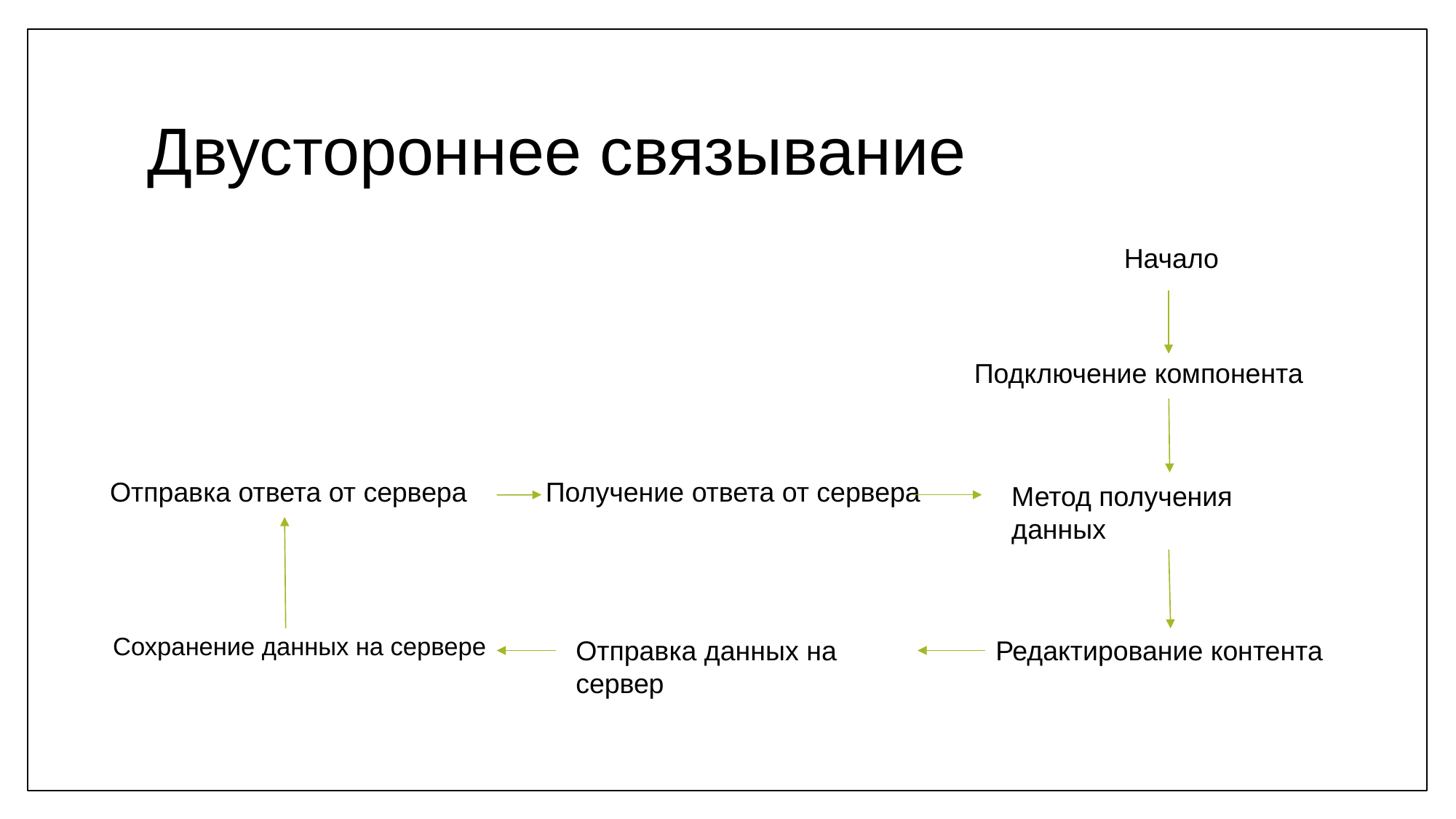

# Двустороннее связывание
Начало
Подключение компонента
Отправка ответа от сервера
Получение ответа от сервера
Метод получения данных
Сохранение данных на сервере
Отправка данных на сервер
Редактирование контента